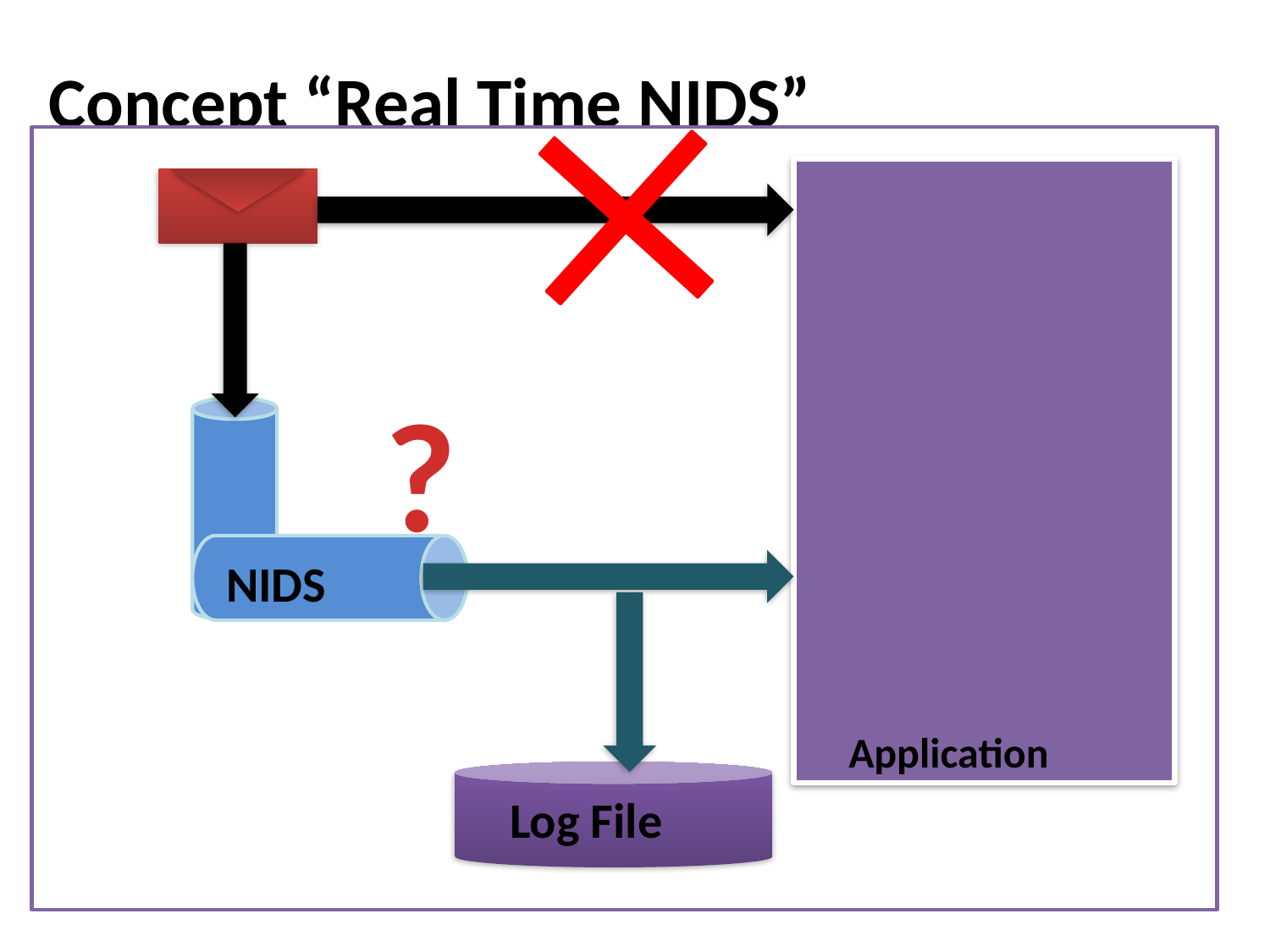

Concept “Real Time NIDS”

Network

?

NIDS
System

Application

Log File